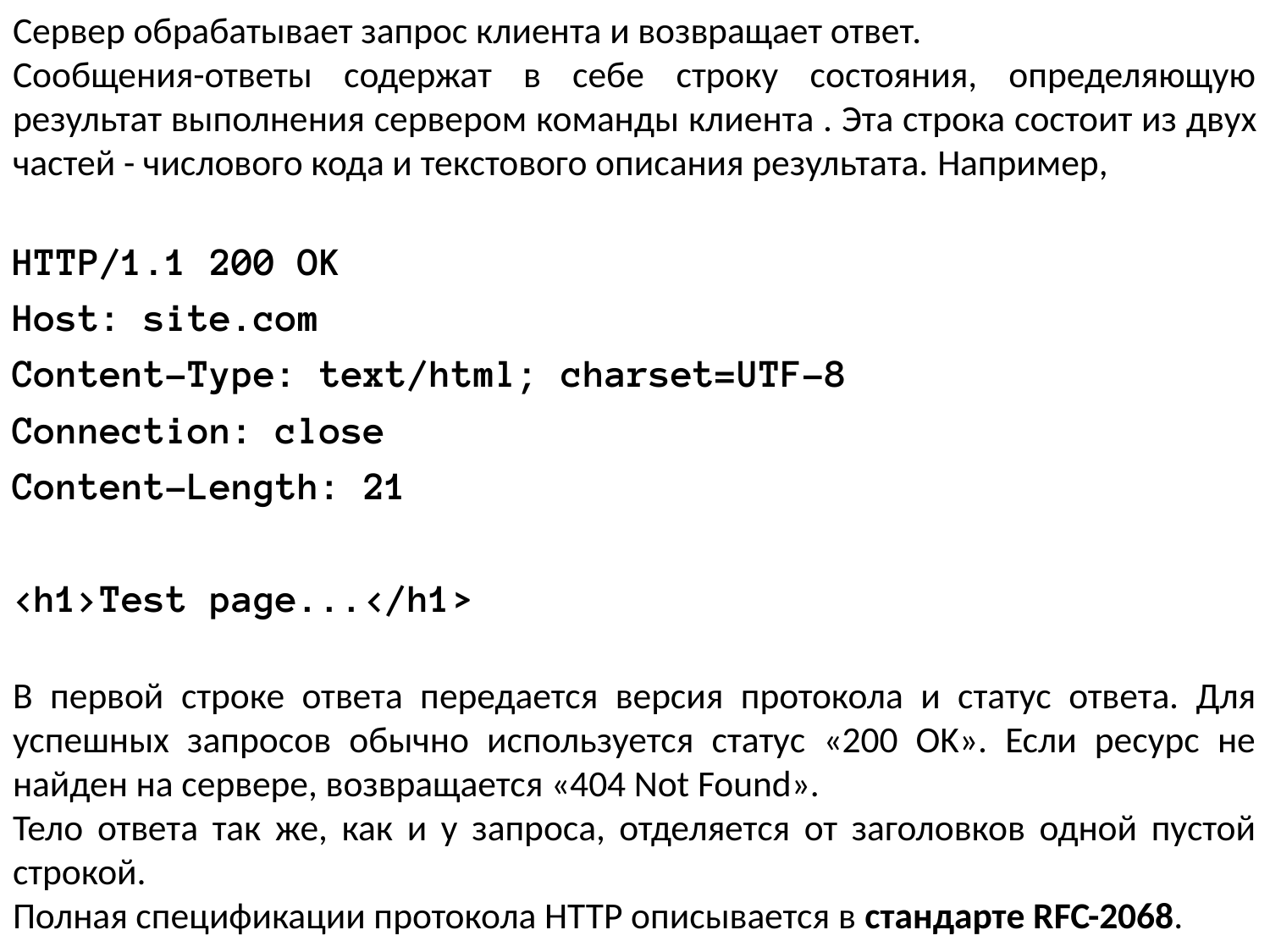

Сервер обрабатывает запрос клиента и возвращает ответ.
Сообщения-ответы содержат в себе строку состояния, определяющую результат выполнения сервером команды клиента . Эта строка состоит из двух частей - числового кода и текстового описания результата. Например,

HTTP/1.1 200 OK
Host: site.com
Content-Type: text/html; charset=UTF-8
Connection: close
Content-Length: 21

<h1>Test page...</h1>

В первой строке ответа передается версия протокола и статус ответа. Для успешных запросов обычно используется статус «200 OK». Если ресурс не найден на сервере, возвращается «404 Not Found».
Тело ответа так же, как и у запроса, отделяется от заголовков одной пустой строкой.
Полная спецификации протокола HTTP описывается в стандарте RFC-2068.